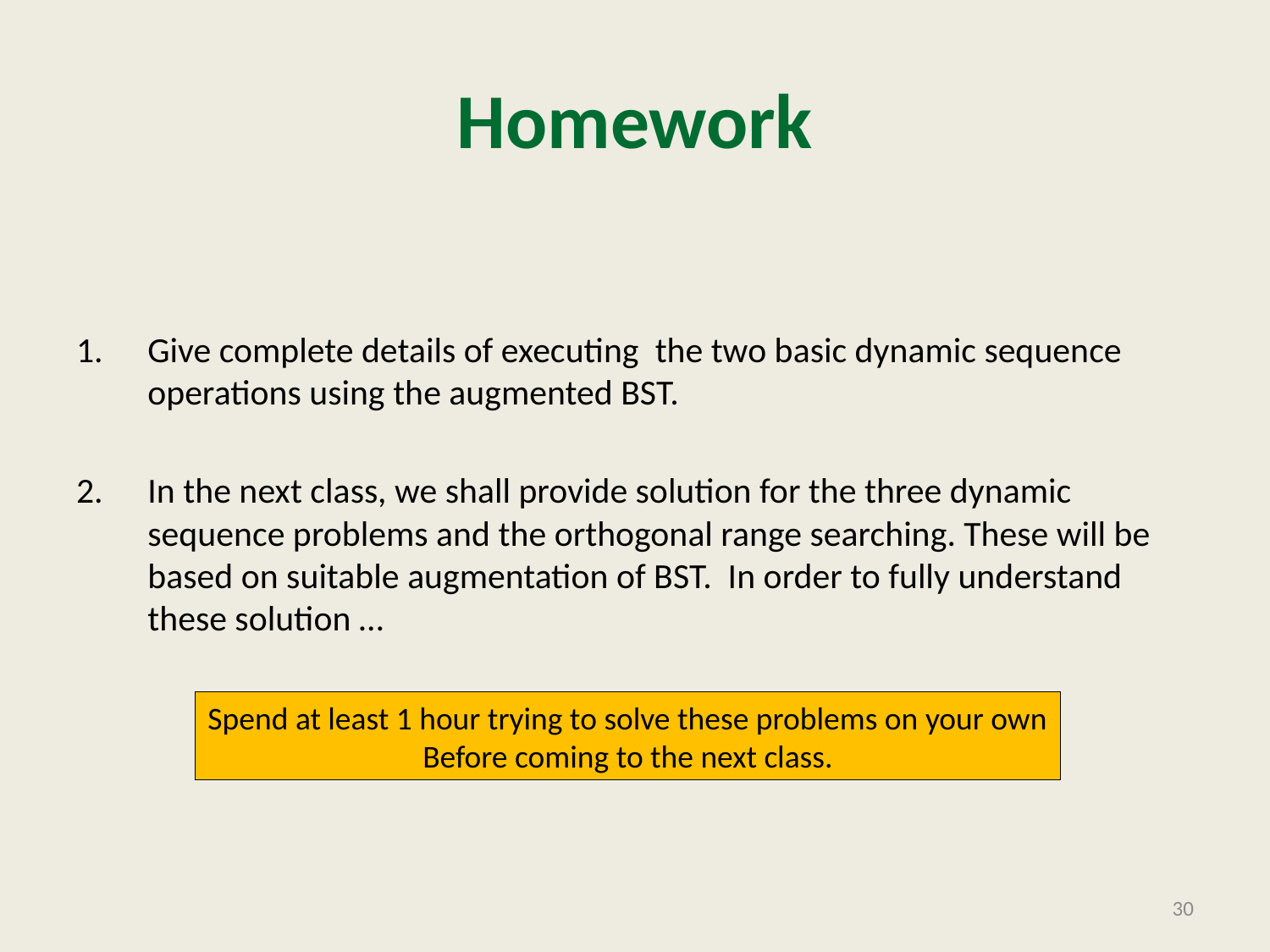

# Homework

Give complete details of executing  the two basic dynamic sequence operations using the augmented BST.

In the next class, we shall provide solution for the three dynamic sequence problems and the orthogonal range searching. These will be based on suitable augmentation of BST.  In order to fully understand these solution …

Spend at least 1 hour trying to solve these problems on your own
Before coming to the next class.
30